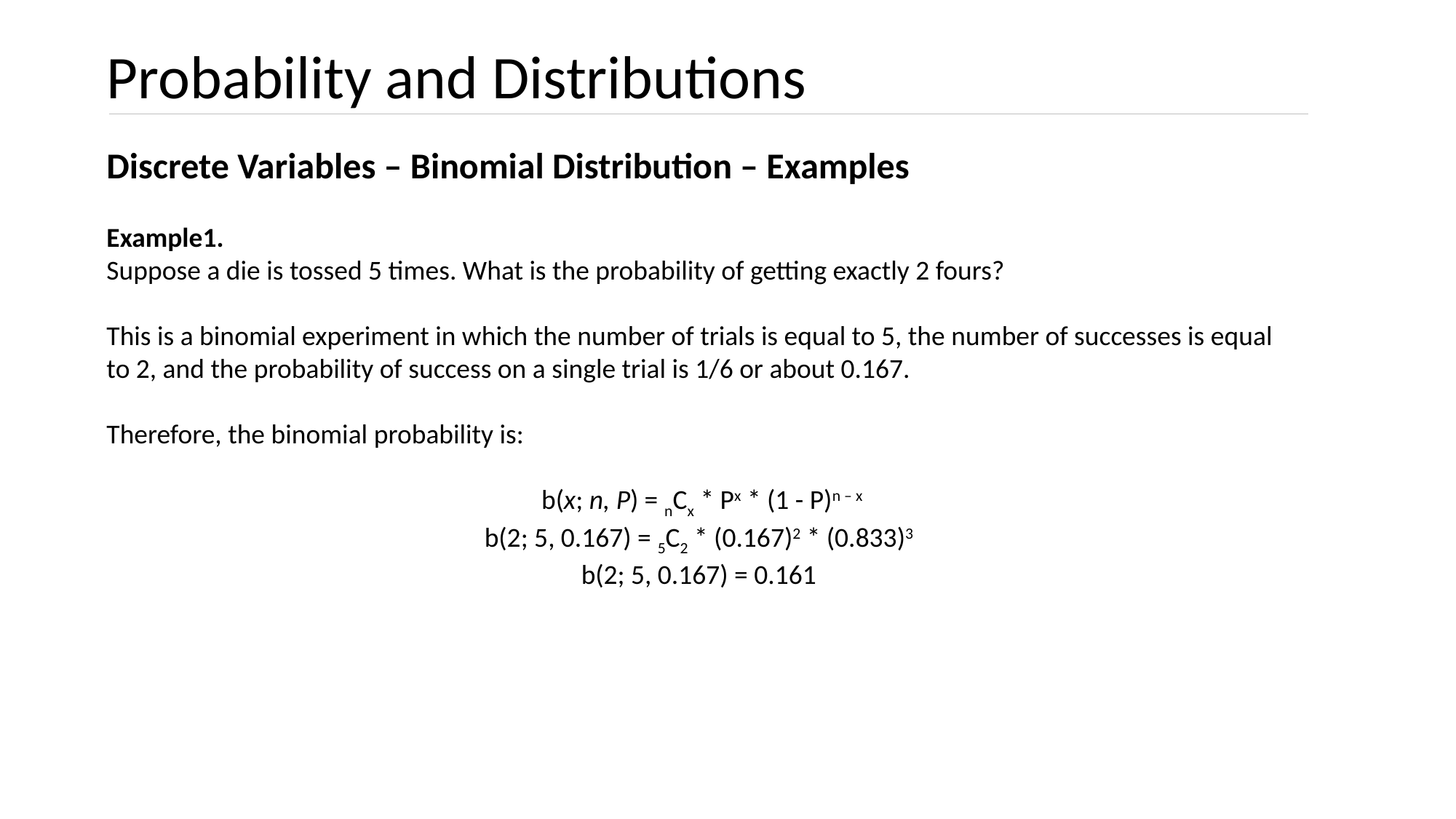

# Probability and Distributions
Discrete Variables – Binomial Distribution – Examples
Example1.
Suppose a die is tossed 5 times. What is the probability of getting exactly 2 fours?

This is a binomial experiment in which the number of trials is equal to 5, the number of successes is equal to 2, and the probability of success on a single trial is 1/6 or about 0.167.

Therefore, the binomial probability is:

b(x; n, P) = nCx * Px * (1 - P)n – x
b(2; 5, 0.167) = 5C2 * (0.167)2 * (0.833)3
b(2; 5, 0.167) = 0.161